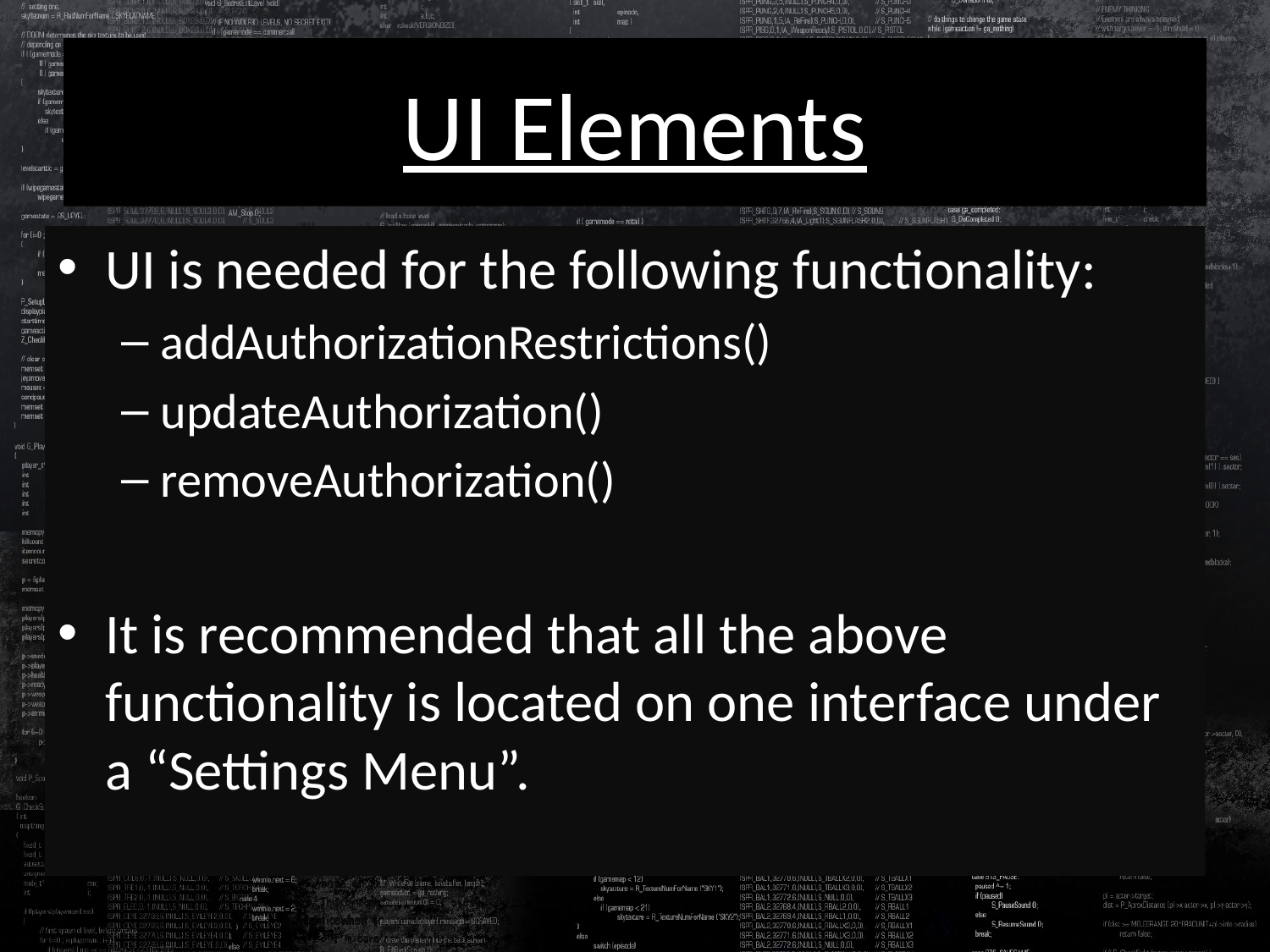

# UI Elements
UI is needed for the following functionality:
addAuthorizationRestrictions()
updateAuthorization()
removeAuthorization()

It is recommended that all the above functionality is located on one interface under a “Settings Menu”.